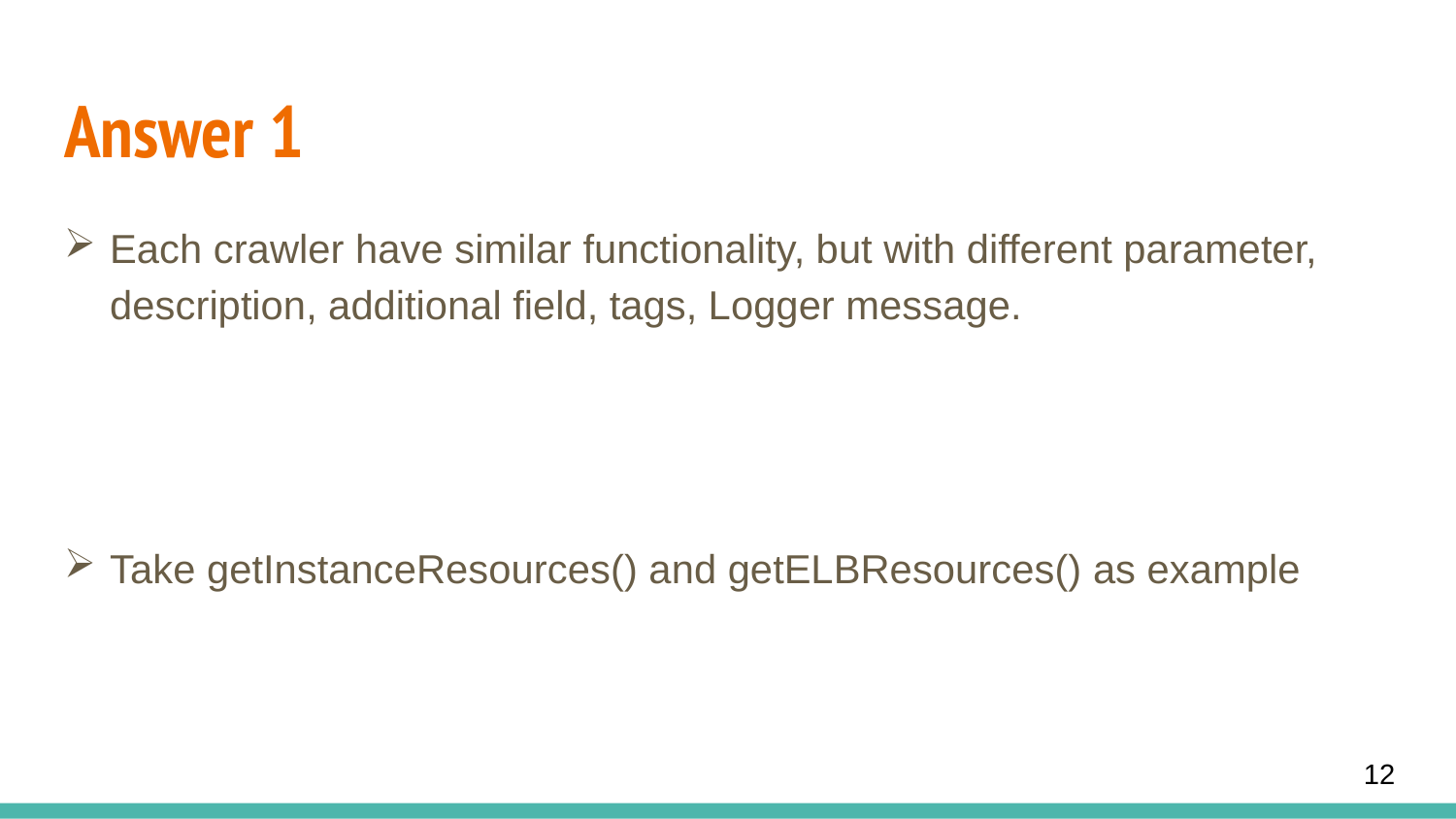

# Answer 1
Each crawler have similar functionality, but with different parameter, description, additional field, tags, Logger message.

Take getInstanceResources() and getELBResources() as example
12